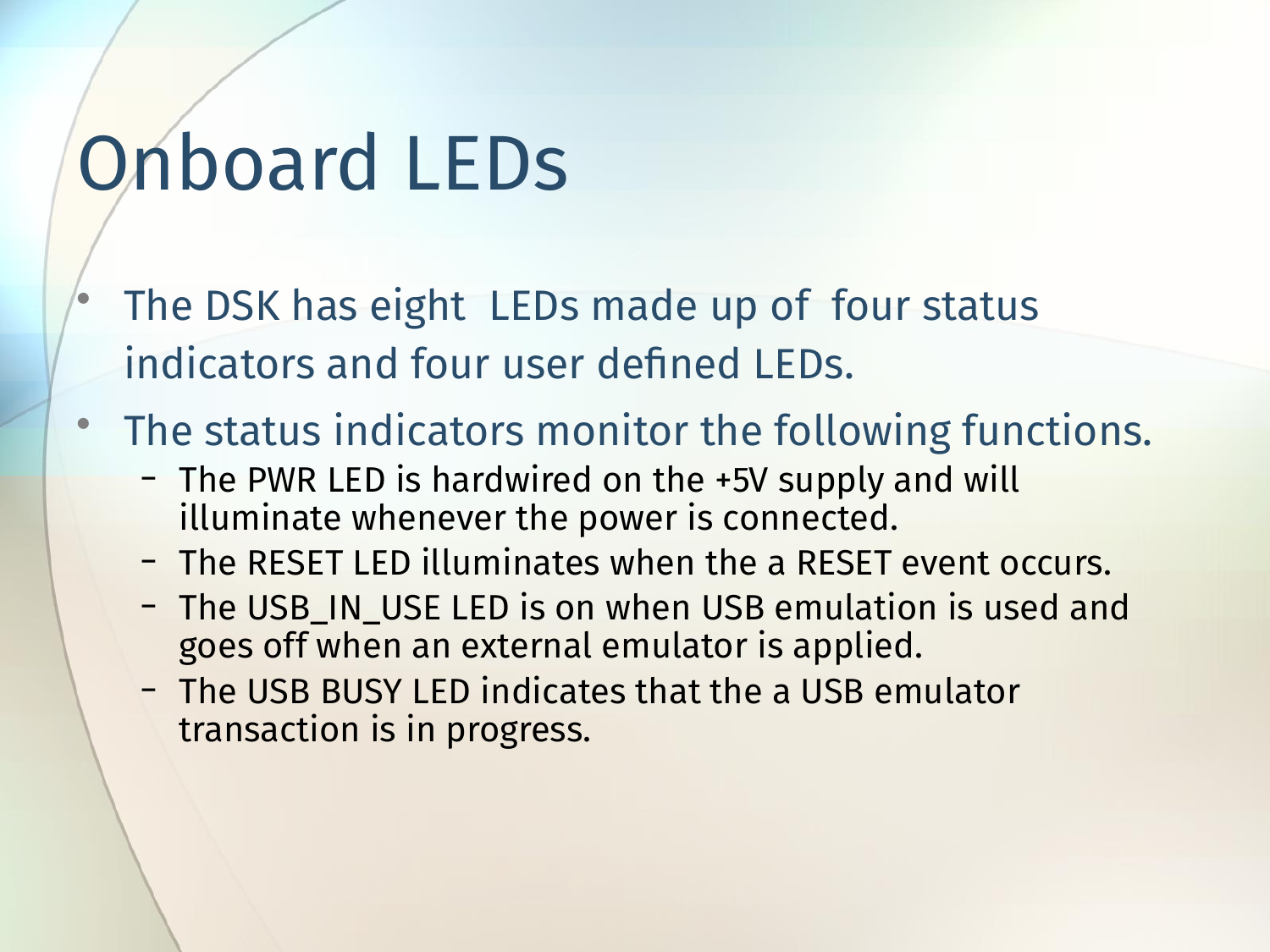

# Onboard LEDs
The DSK has eight  LEDs made up of  four status indicators and four user defined LEDs.
The status indicators monitor the following functions.
The PWR LED is hardwired on the +5V supply and will illuminate whenever the power is connected.
The RESET LED illuminates when the a RESET event occurs.
The USB_IN_USE LED is on when USB emulation is used and goes off when an external emulator is applied.
The USB BUSY LED indicates that the a USB emulator transaction is in progress.